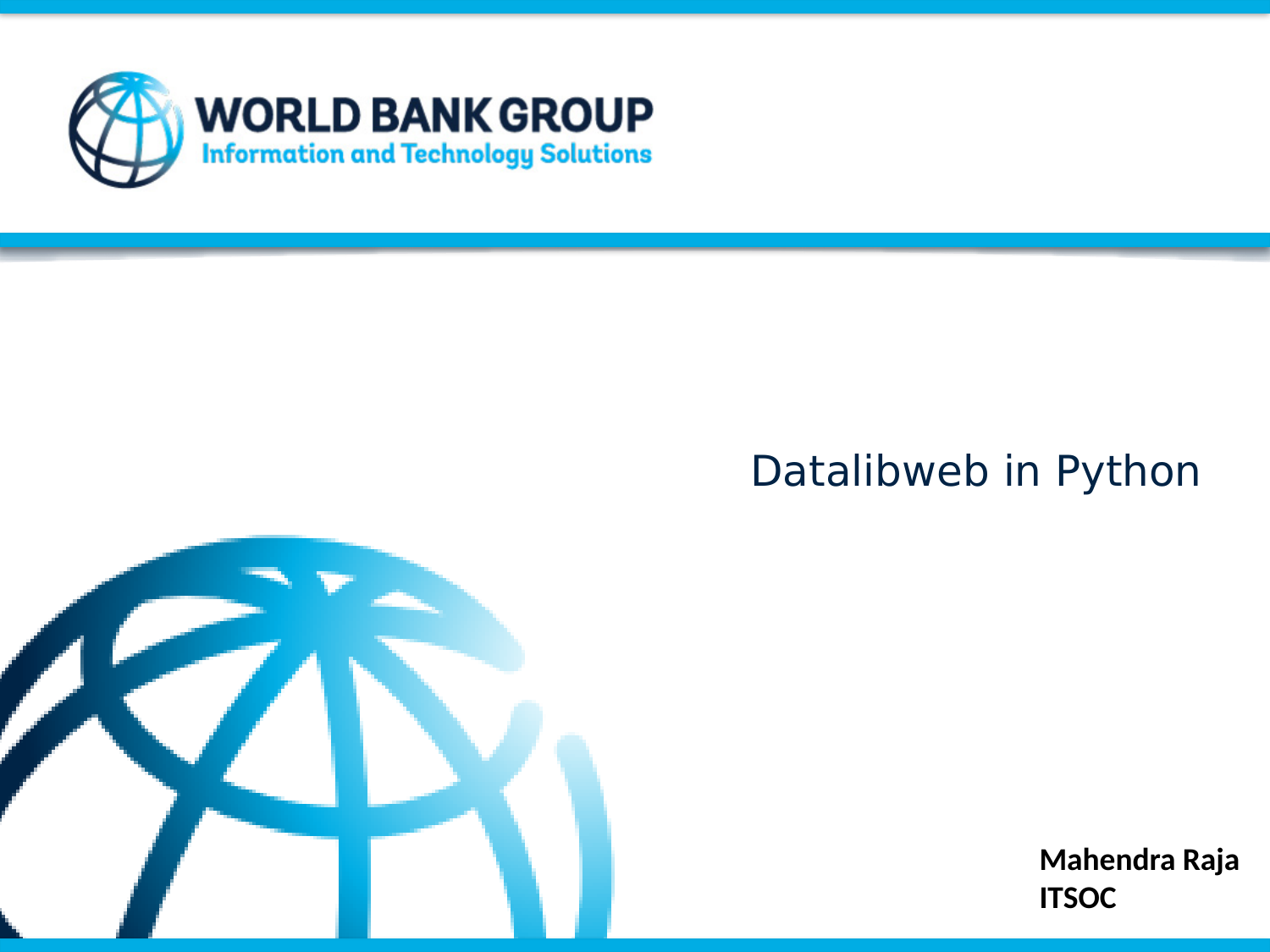

# Datalibweb in Python
Mahendra Raja
ITSOC